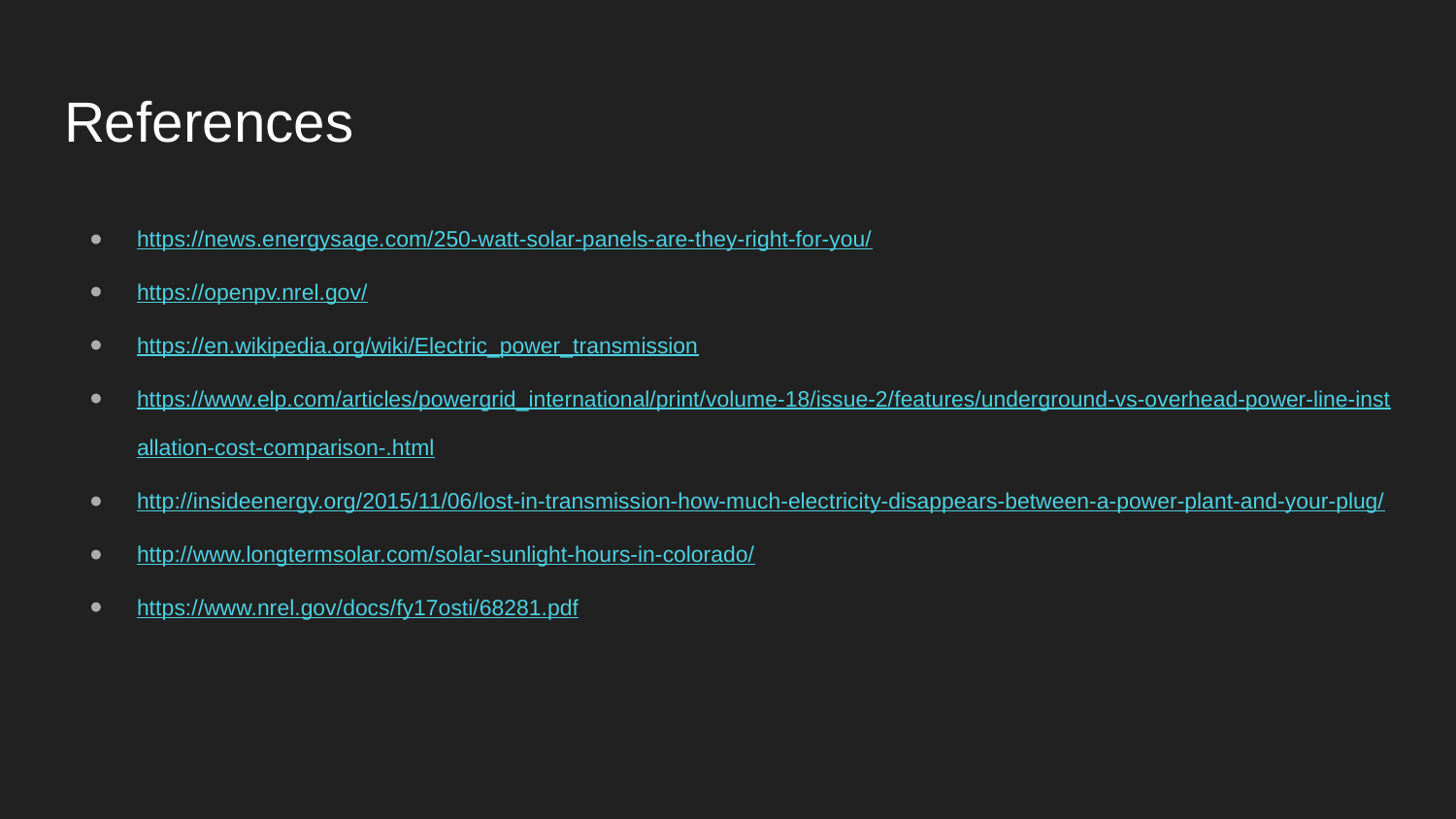

# References
https://news.energysage.com/250-watt-solar-panels-are-they-right-for-you/
https://openpv.nrel.gov/
https://en.wikipedia.org/wiki/Electric_power_transmission
https://www.elp.com/articles/powergrid_international/print/volume-18/issue-2/features/underground-vs-overhead-power-line-installation-cost-comparison-.html
http://insideenergy.org/2015/11/06/lost-in-transmission-how-much-electricity-disappears-between-a-power-plant-and-your-plug/
http://www.longtermsolar.com/solar-sunlight-hours-in-colorado/
https://www.nrel.gov/docs/fy17osti/68281.pdf